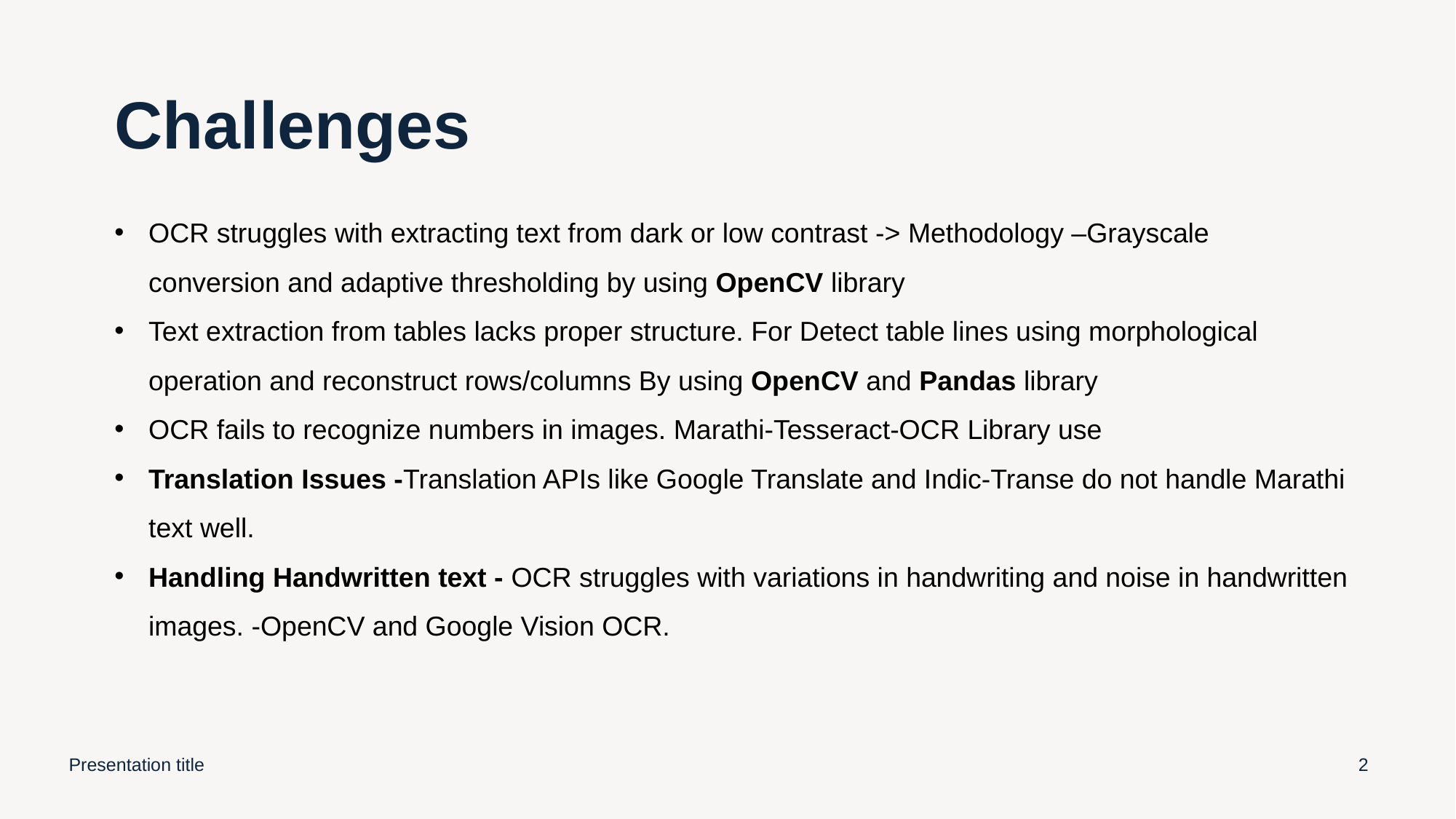

# Challenges
OCR struggles with extracting text from dark or low contrast -> Methodology –Grayscale conversion and adaptive thresholding by using OpenCV library
Text extraction from tables lacks proper structure. For Detect table lines using morphological operation and reconstruct rows/columns By using OpenCV and Pandas library
OCR fails to recognize numbers in images. Marathi-Tesseract-OCR Library use
Translation Issues -Translation APIs like Google Translate and Indic-Transe do not handle Marathi text well.
Handling Handwritten text - OCR struggles with variations in handwriting and noise in handwritten images. -OpenCV and Google Vision OCR.
Presentation title
2